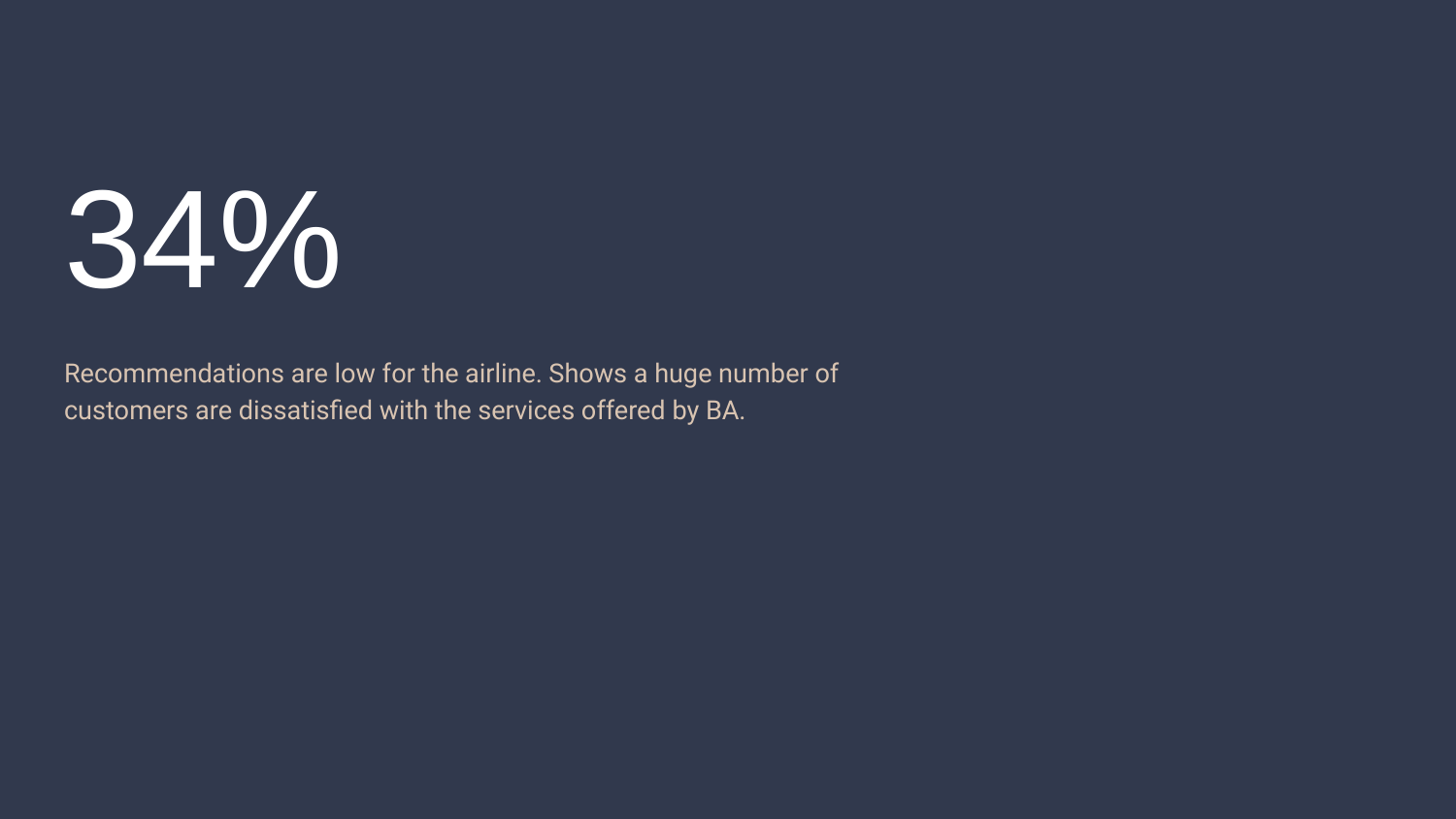

# 34%
Recommendations are low for the airline. Shows a huge number of customers are dissatisfied with the services offered by BA.